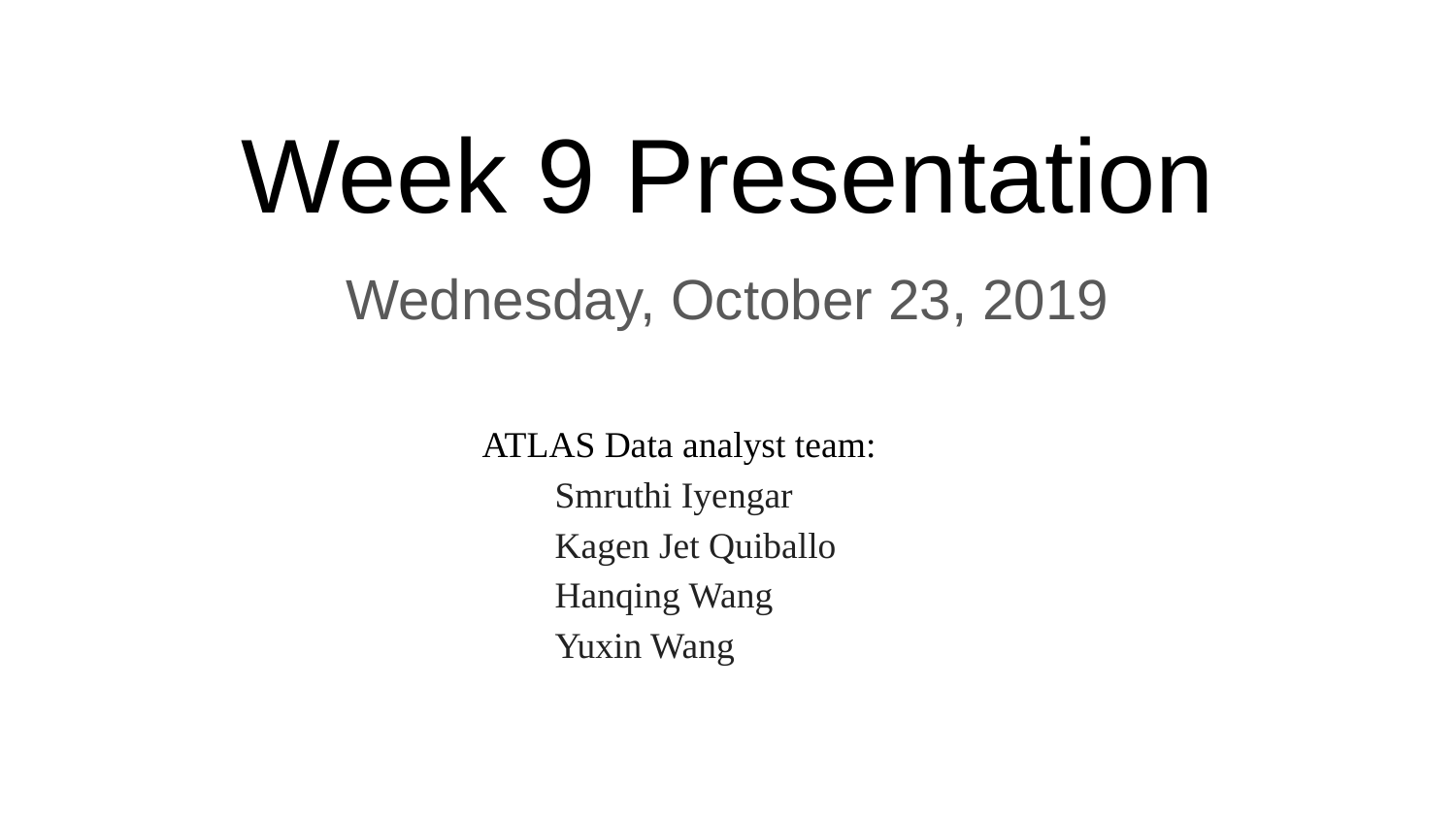

# Week 9 Presentation
Wednesday, October 23, 2019
ATLAS Data analyst team:
Smruthi Iyengar
Kagen Jet Quiballo
Hanqing Wang
Yuxin Wang